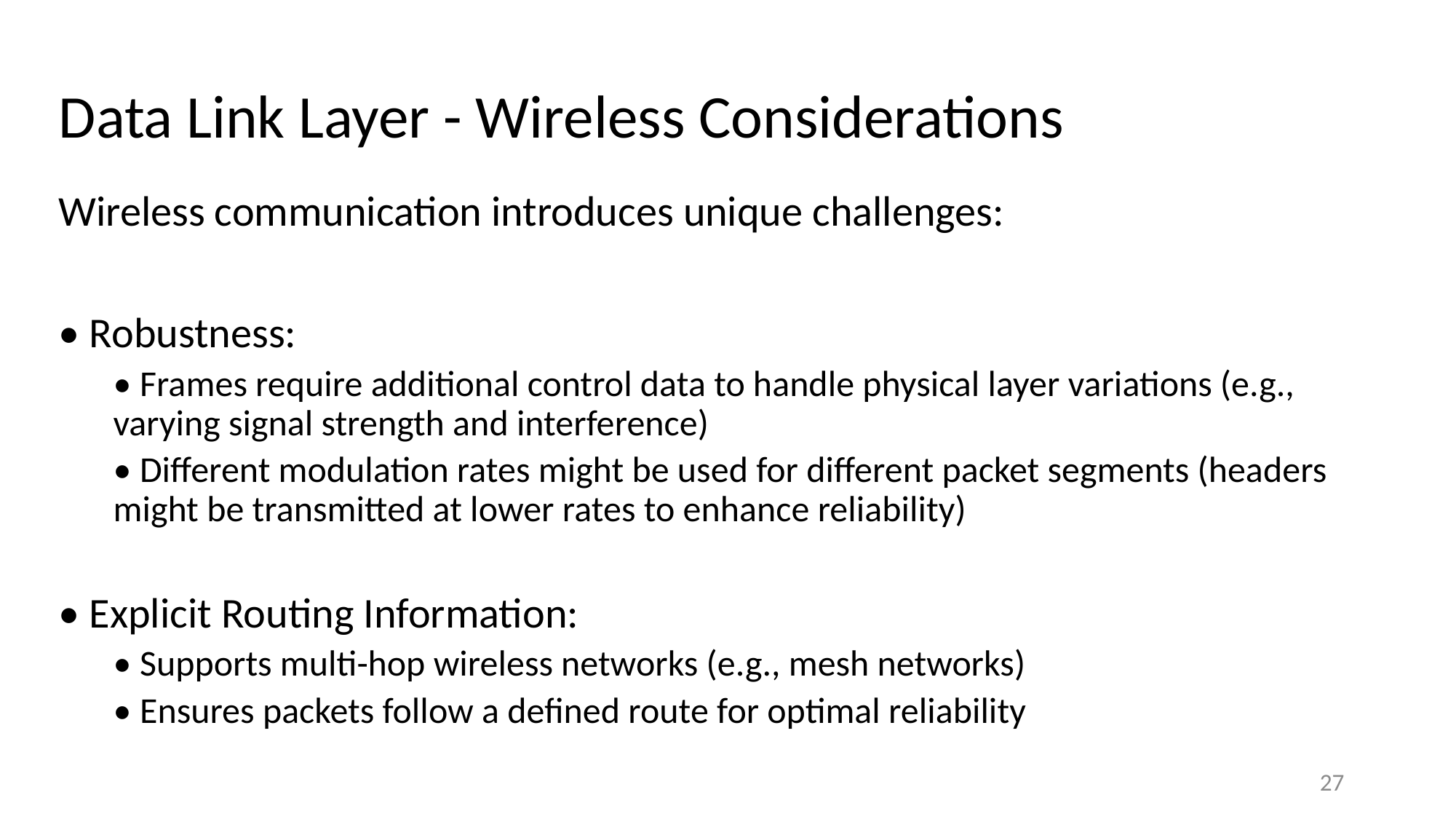

# Data Link Layer - Wireless Considerations
Wireless communication introduces unique challenges:

• Robustness:
• Frames require additional control data to handle physical layer variations (e.g., varying signal strength and interference)
• Different modulation rates might be used for different packet segments (headers     might be transmitted at lower rates to enhance reliability)

• Explicit Routing Information:
• Supports multi-hop wireless networks (e.g., mesh networks)
• Ensures packets follow a defined route for optimal reliability

27